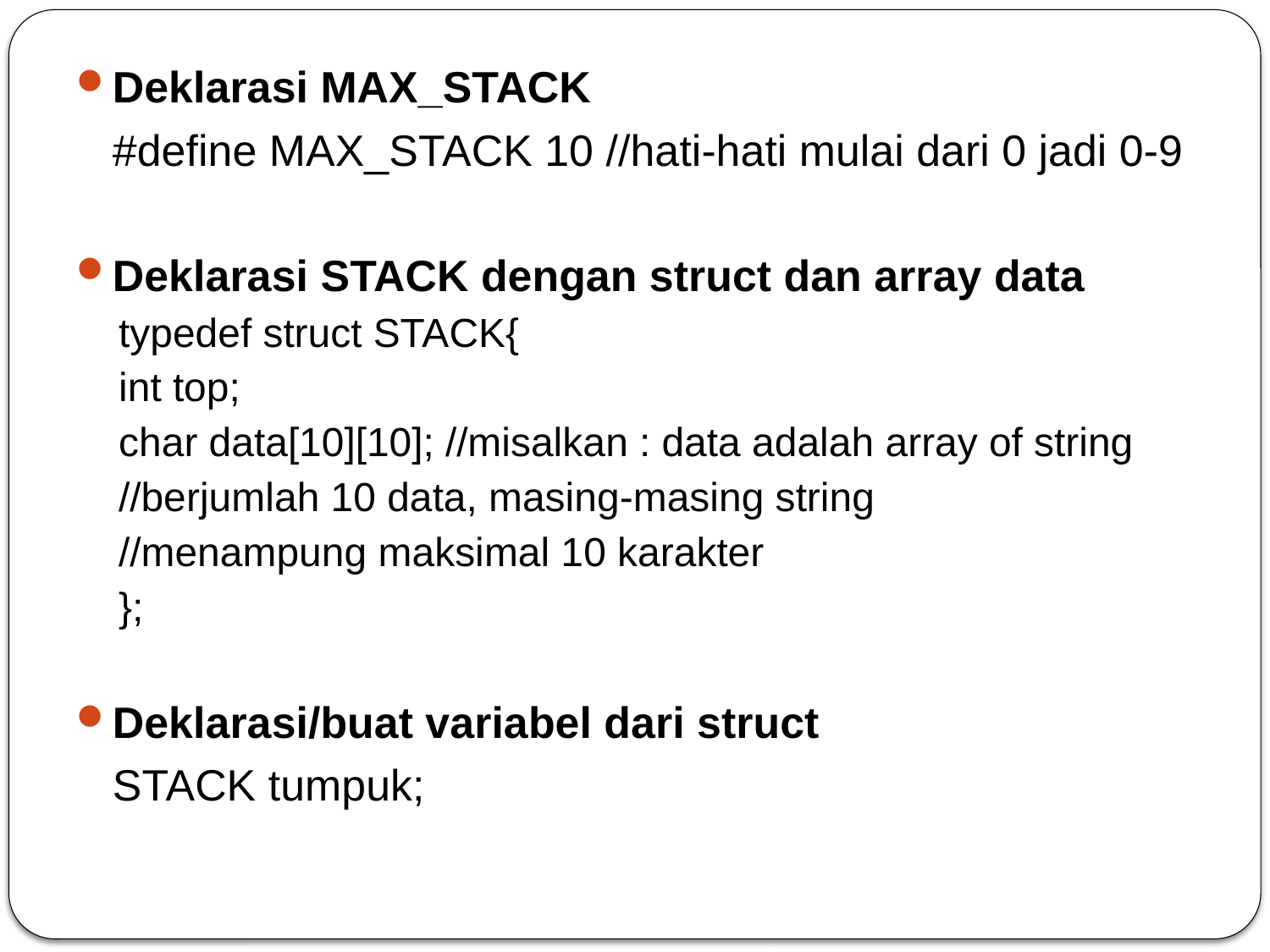

Deklarasi MAX_STACK
	#define MAX_STACK 10 //hati-hati mulai dari 0 jadi 0-9

Deklarasi STACK dengan struct dan array data
typedef struct STACK{
int top;
char data[10][10]; //misalkan : data adalah array of string
//berjumlah 10 data, masing-masing string
//menampung maksimal 10 karakter
};

Deklarasi/buat variabel dari struct
	STACK tumpuk;